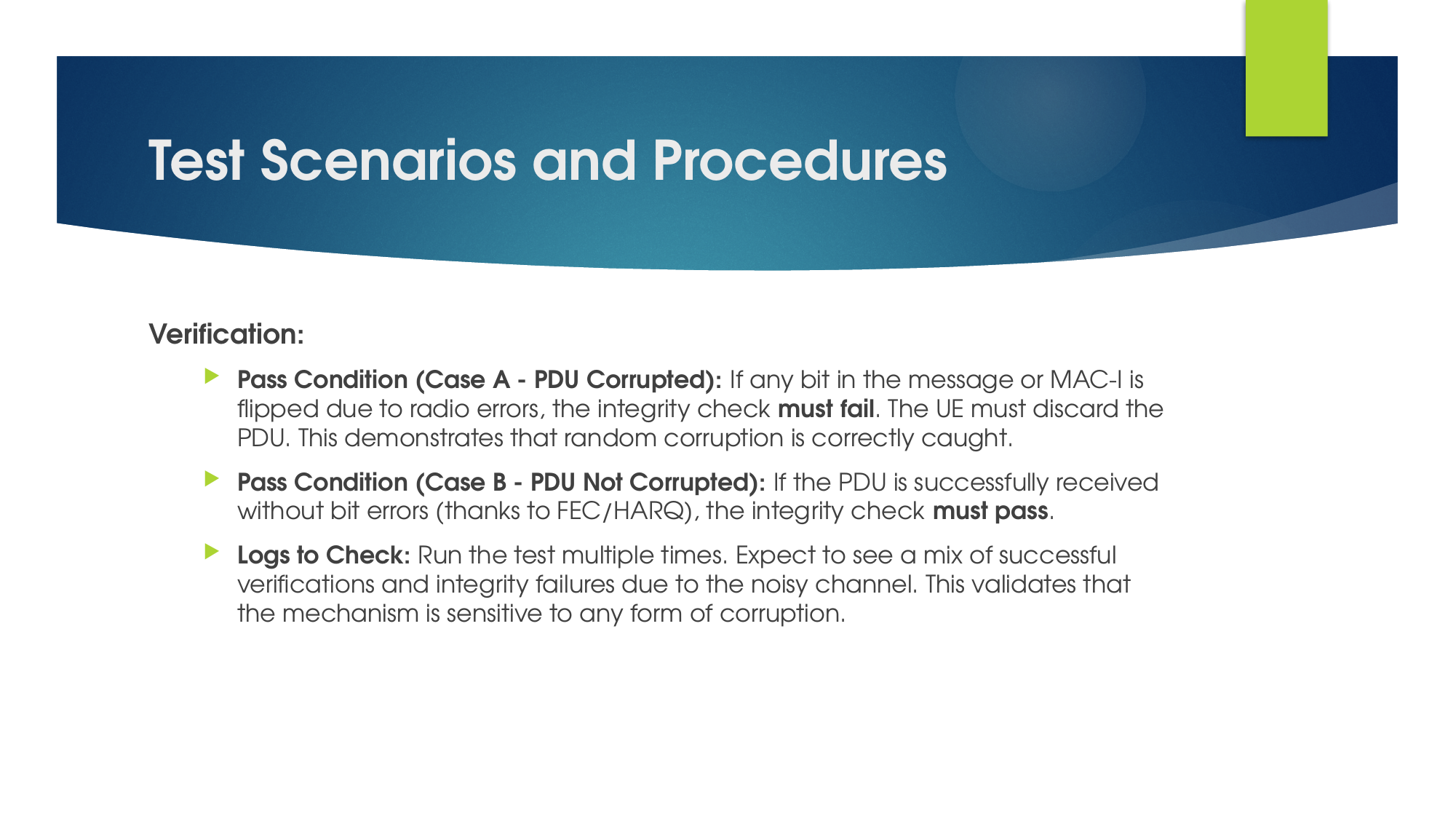

# Test Scenarios and Procedures
Verification:
Pass Condition (Case A - PDU Corrupted): If any bit in the message or MAC-I is flipped due to radio errors, the integrity check must fail. The UE must discard the PDU. This demonstrates that random corruption is correctly caught.
Pass Condition (Case B - PDU Not Corrupted): If the PDU is successfully received without bit errors (thanks to FEC/HARQ), the integrity check must pass.
Logs to Check: Run the test multiple times. Expect to see a mix of successful verifications and integrity failures due to the noisy channel. This validates that the mechanism is sensitive to any form of corruption.